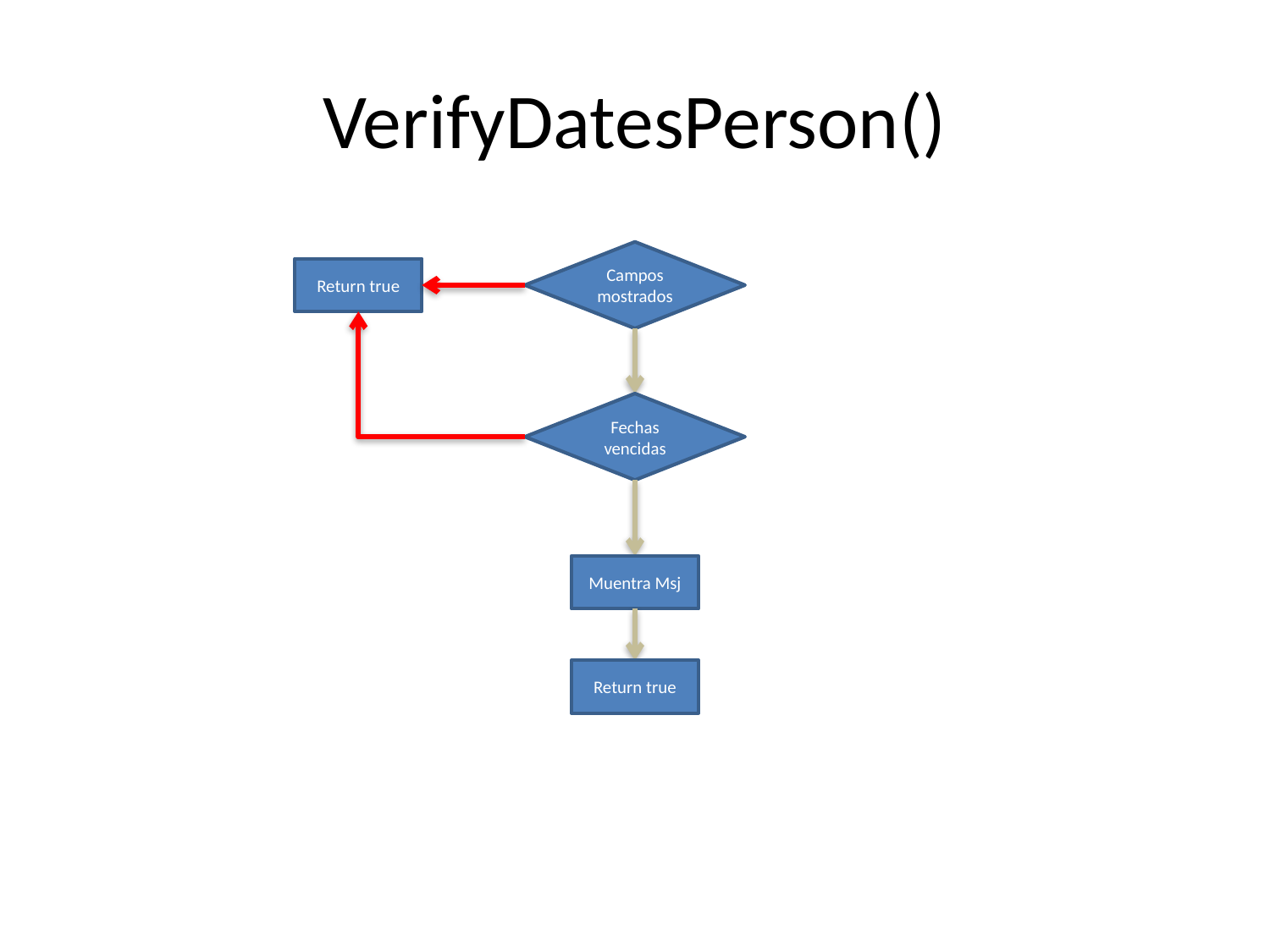

# VerifyDatesPerson()
Campos mostrados
Return true
Fechas vencidas
Muentra Msj
Return true